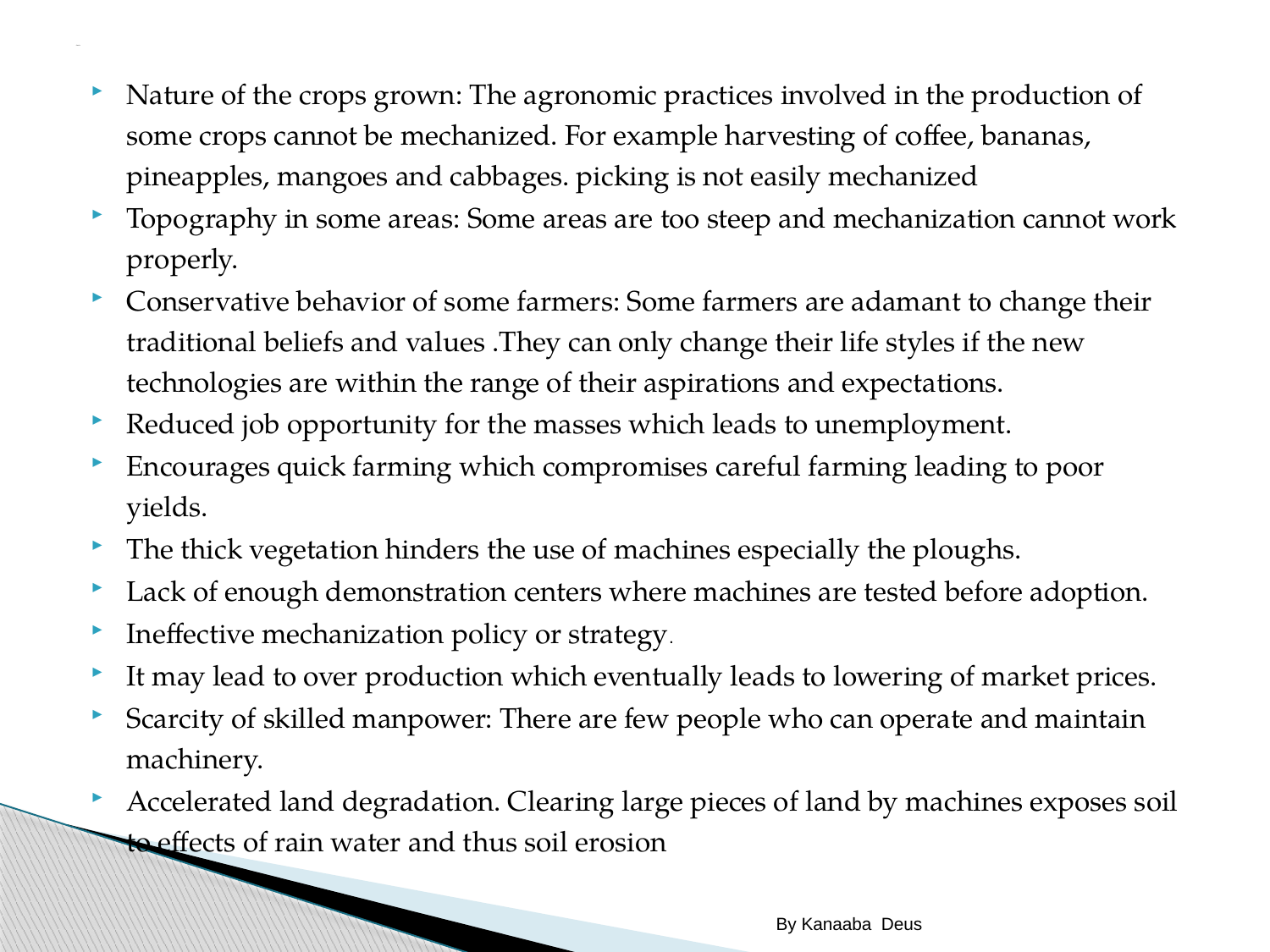

# Cont’n
Nature of the crops grown: The agronomic practices involved in the production of some crops cannot be mechanized. For example harvesting of coffee, bananas, pineapples, mangoes and cabbages. picking is not easily mechanized
Topography in some areas: Some areas are too steep and mechanization cannot work properly.
Conservative behavior of some farmers: Some farmers are adamant to change their traditional beliefs and values .They can only change their life styles if the new technologies are within the range of their aspirations and expectations.
Reduced job opportunity for the masses which leads to unemployment.
Encourages quick farming which compromises careful farming leading to poor yields.
The thick vegetation hinders the use of machines especially the ploughs.
Lack of enough demonstration centers where machines are tested before adoption.
Ineffective mechanization policy or strategy.
It may lead to over production which eventually leads to lowering of market prices.
Scarcity of skilled manpower: There are few people who can operate and maintain machinery.
Accelerated land degradation. Clearing large pieces of land by machines exposes soil to effects of rain water and thus soil erosion

By Kanaaba  Deus